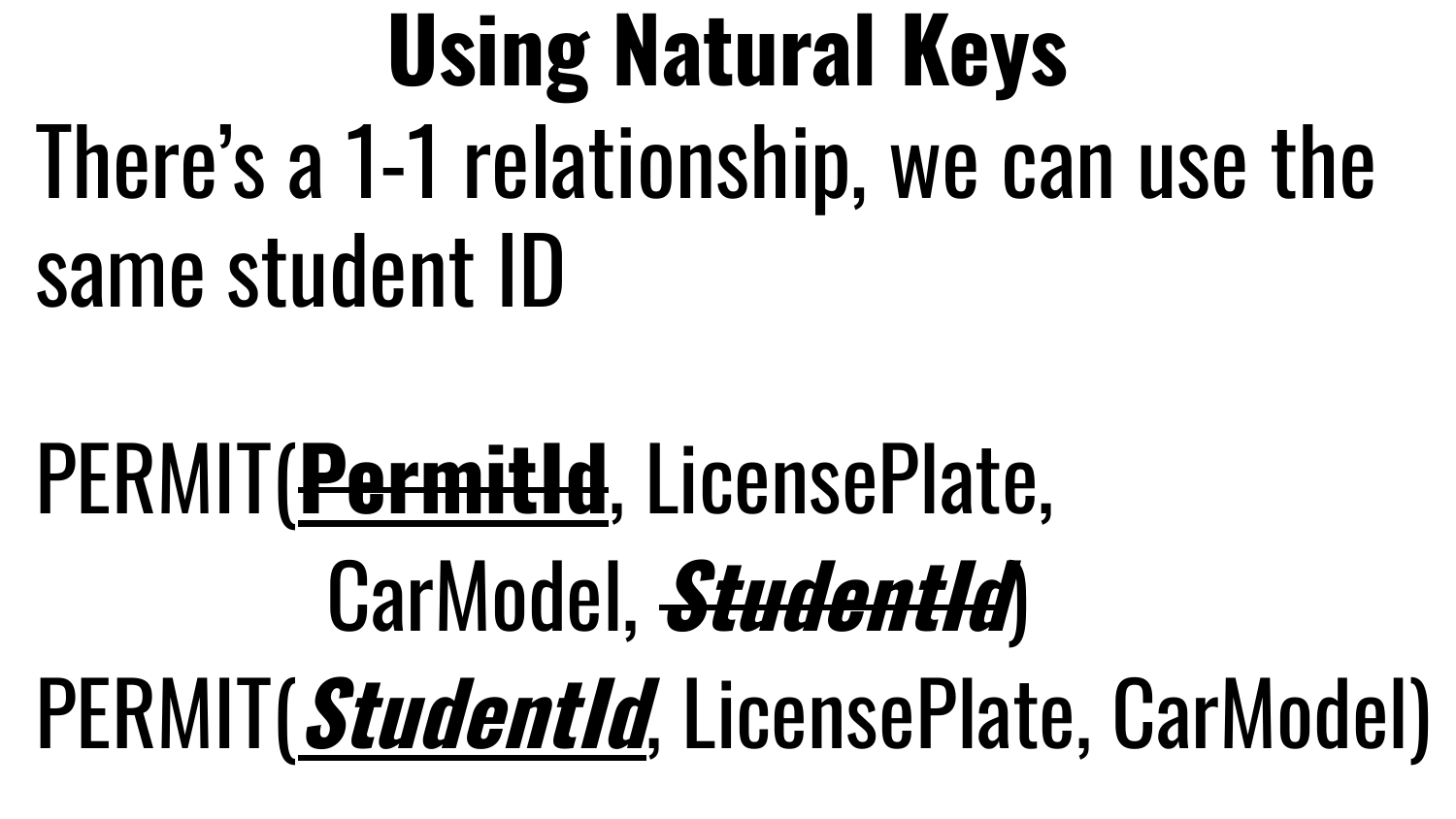

# Using Natural Keys
There’s a 1-1 relationship, we can use the same student ID

PERMIT(PermitId, LicensePlate,
CarModel, StudentId)
PERMIT(StudentId, LicensePlate, CarModel)